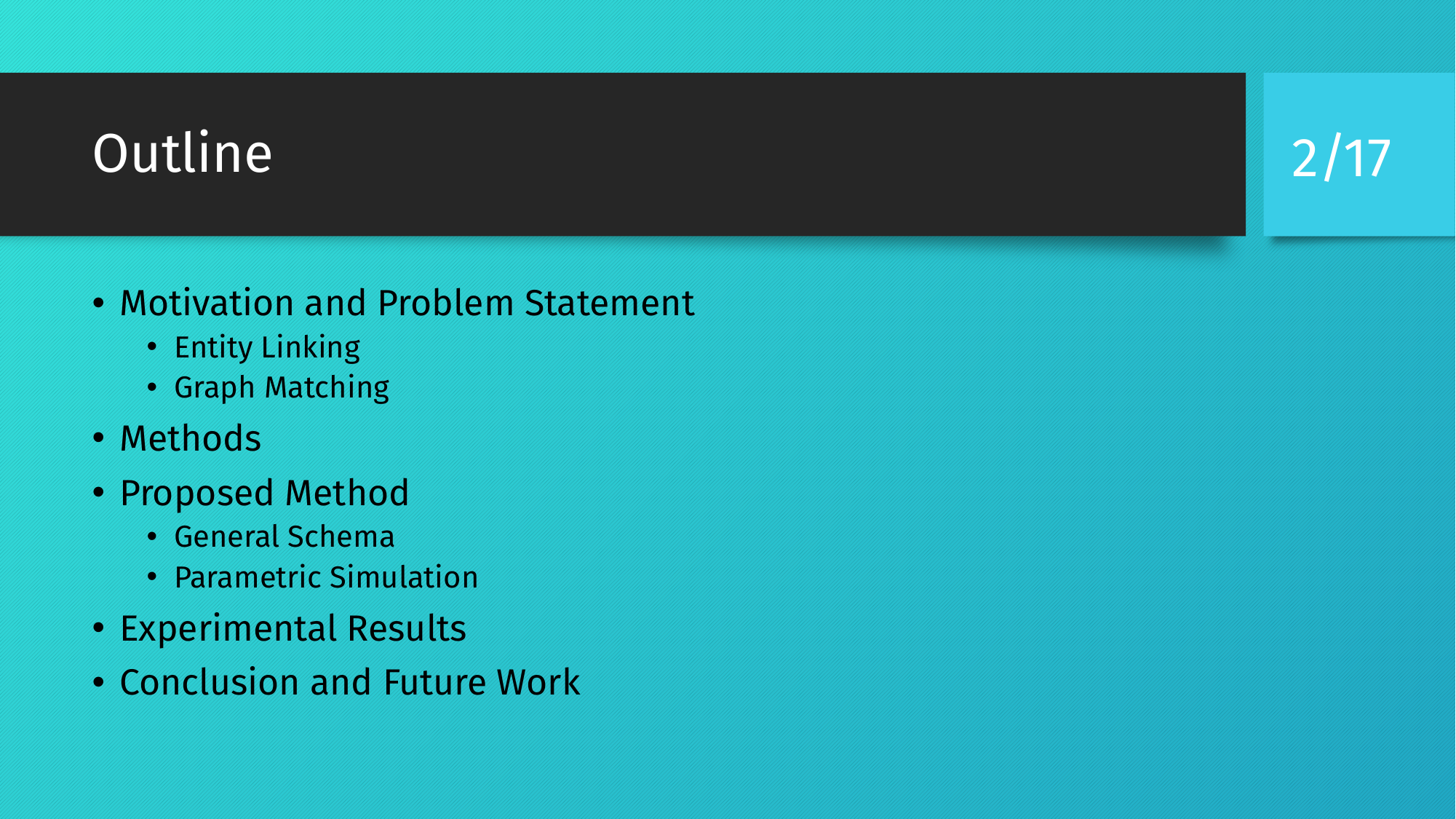

2/17
# Outline
Motivation and Problem Statement
Entity Linking
Graph Matching
Methods
Proposed Method
General Schema
Parametric Simulation
Experimental Results
Conclusion and Future Work